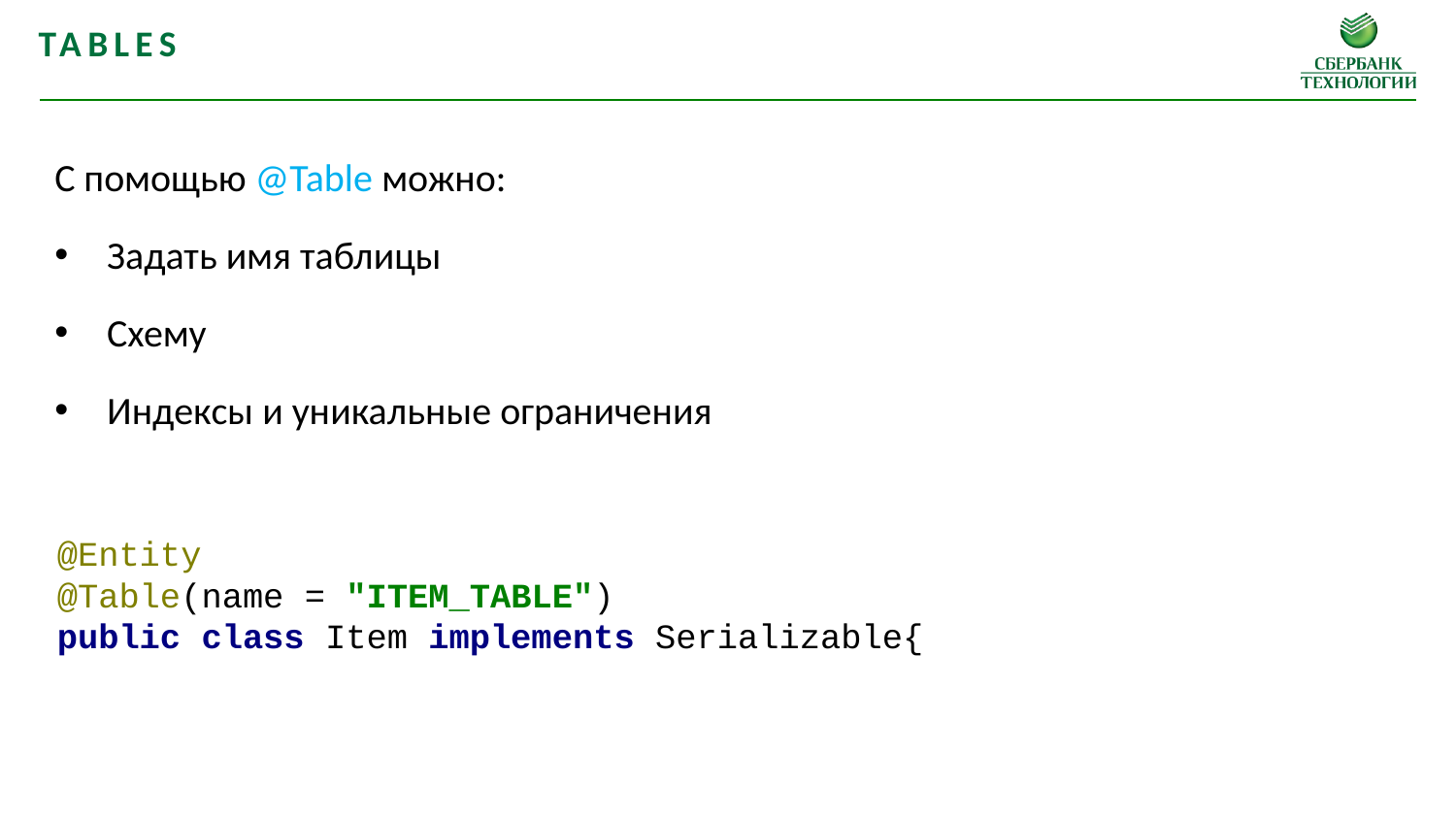

Tables
С помощью @Table можно:
Задать имя таблицы
Схему
Индексы и уникальные ограничения

@Entity
@Table(name = "ITEM_TABLE")
public class Item implements Serializable{